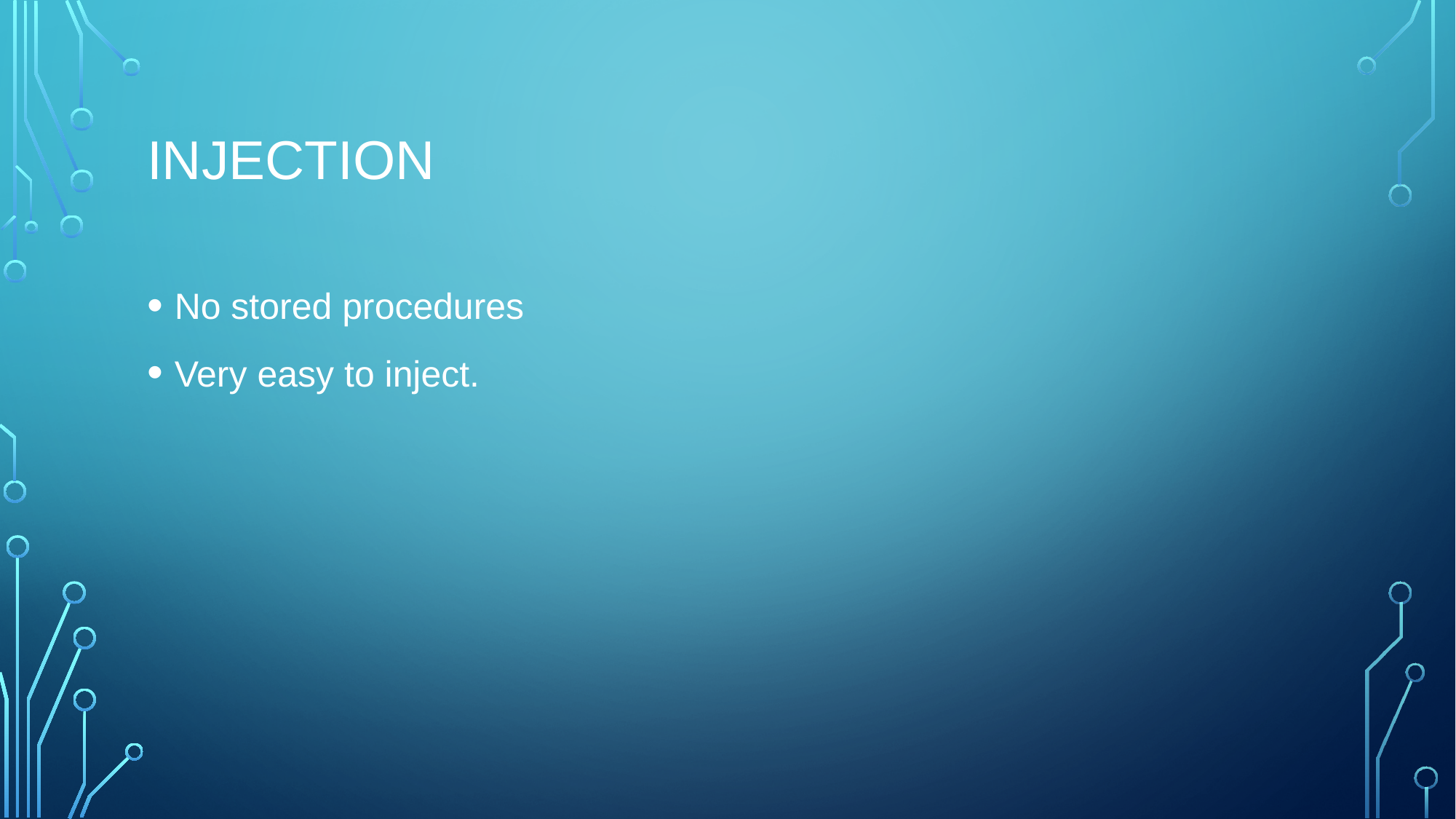

# injection
No stored procedures
Very easy to inject.